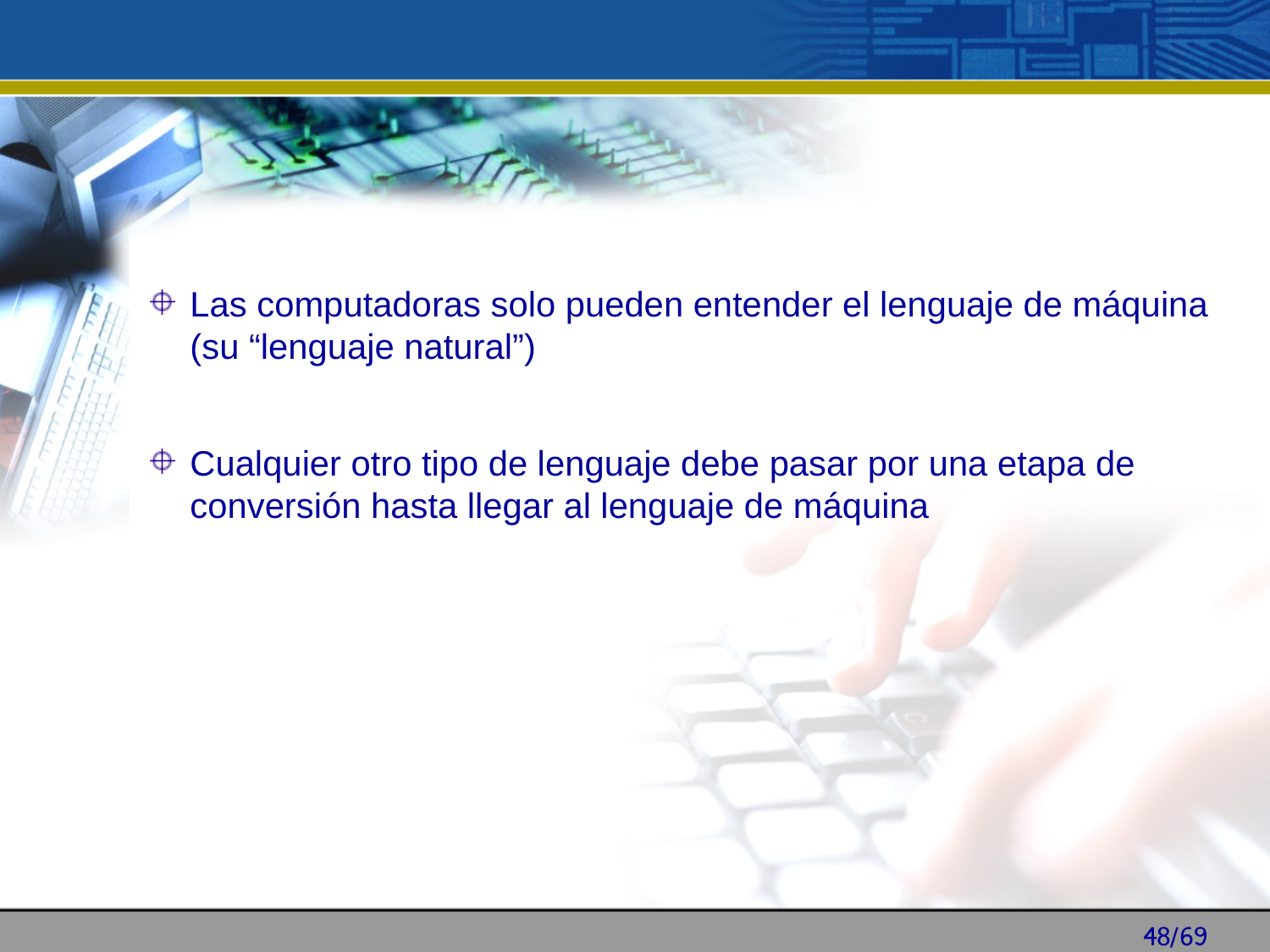

Las computadoras solo pueden entender el lenguaje de máquina (su “lenguaje natural”)

Cualquier otro tipo de lenguaje debe pasar por una etapa de conversión hasta llegar al lenguaje de máquina